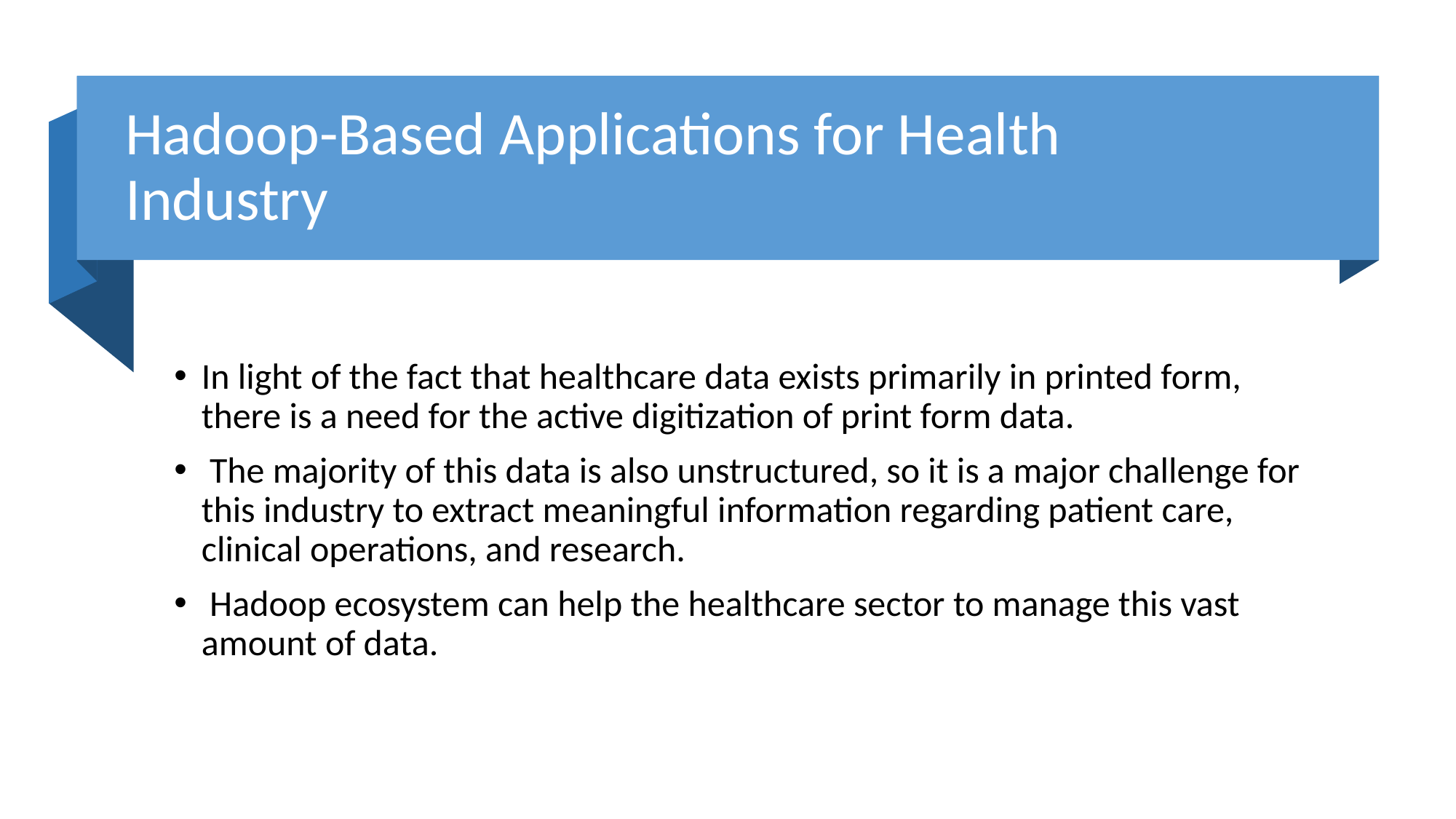

# Hadoop-Based Applications for Health Industry

In light of the fact that healthcare data exists primarily in printed form, there is a need for the active digitization of print form data.
 The majority of this data is also unstructured, so it is a major challenge for this industry to extract meaningful information regarding patient care, clinical operations, and research.
 Hadoop ecosystem can help the healthcare sector to manage this vast amount of data.